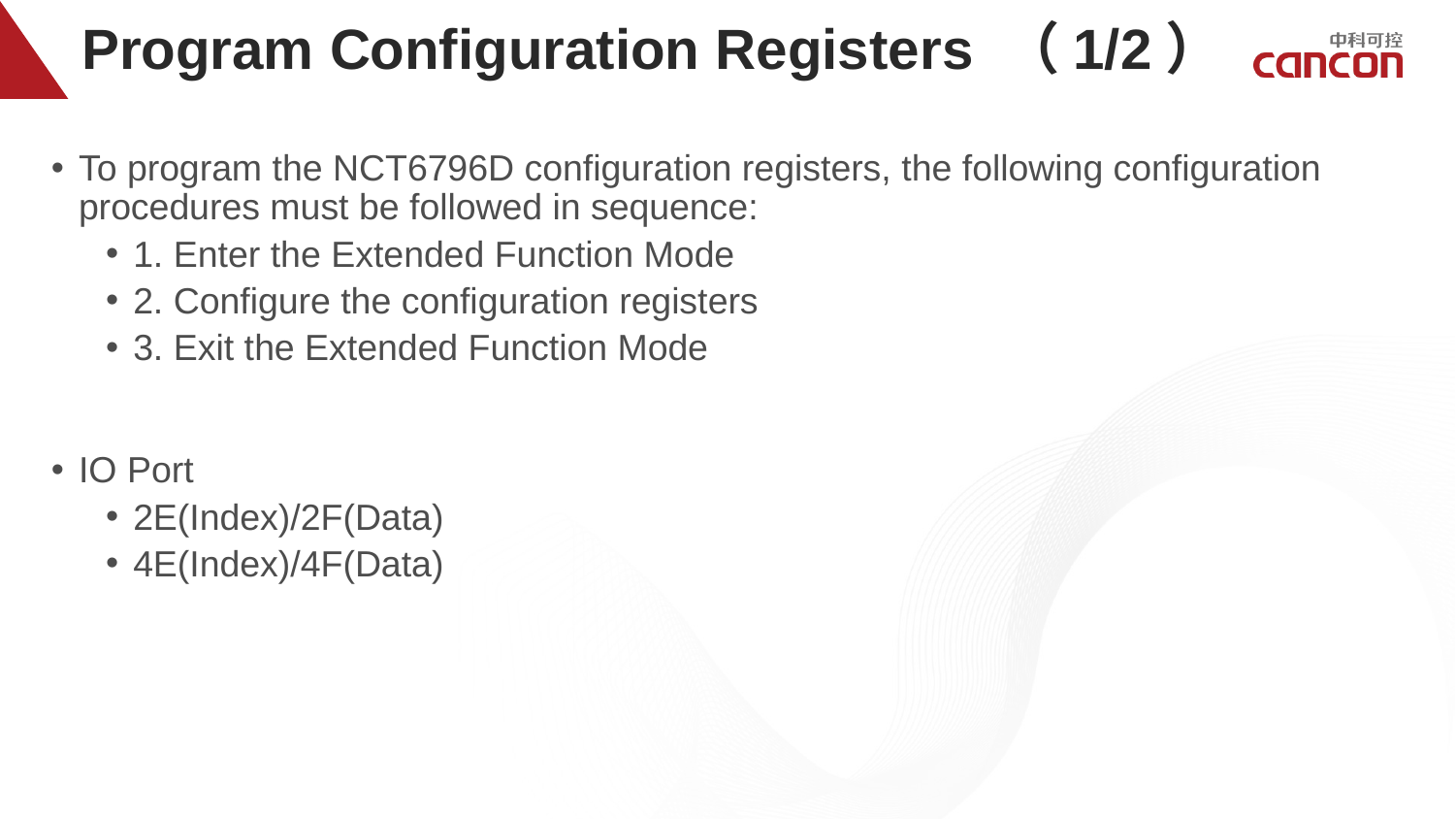

# Program Configuration Registers （1/2）
To program the NCT6796D configuration registers, the following configuration procedures must be followed in sequence:
1. Enter the Extended Function Mode
2. Configure the configuration registers
3. Exit the Extended Function Mode

IO Port
2E(Index)/2F(Data)
4E(Index)/4F(Data)